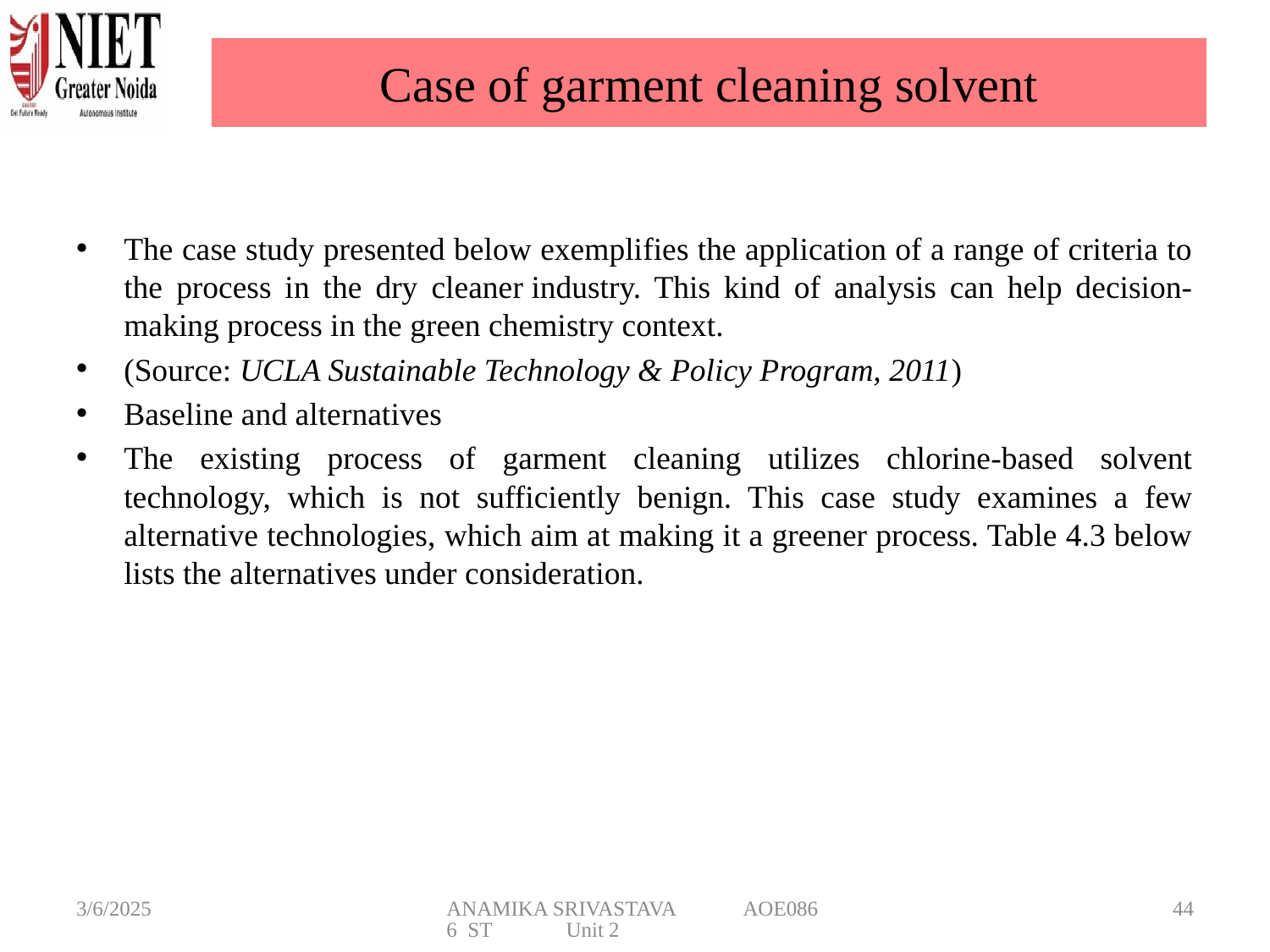

# Case of garment cleaning solvent
The case study presented below exemplifies the application of a range of criteria to the process in the dry cleaner industry. This kind of analysis can help decision-making process in the green chemistry context.
(Source: UCLA Sustainable Technology & Policy Program, 2011)
Baseline and alternatives
The existing process of garment cleaning utilizes chlorine-based solvent technology, which is not sufficiently benign. This case study examines a few alternative technologies, which aim at making it a greener process. Table 4.3 below lists the alternatives under consideration.

3/6/2025
ANAMIKA SRIVASTAVA             AOE0866  ST              Unit 2
44